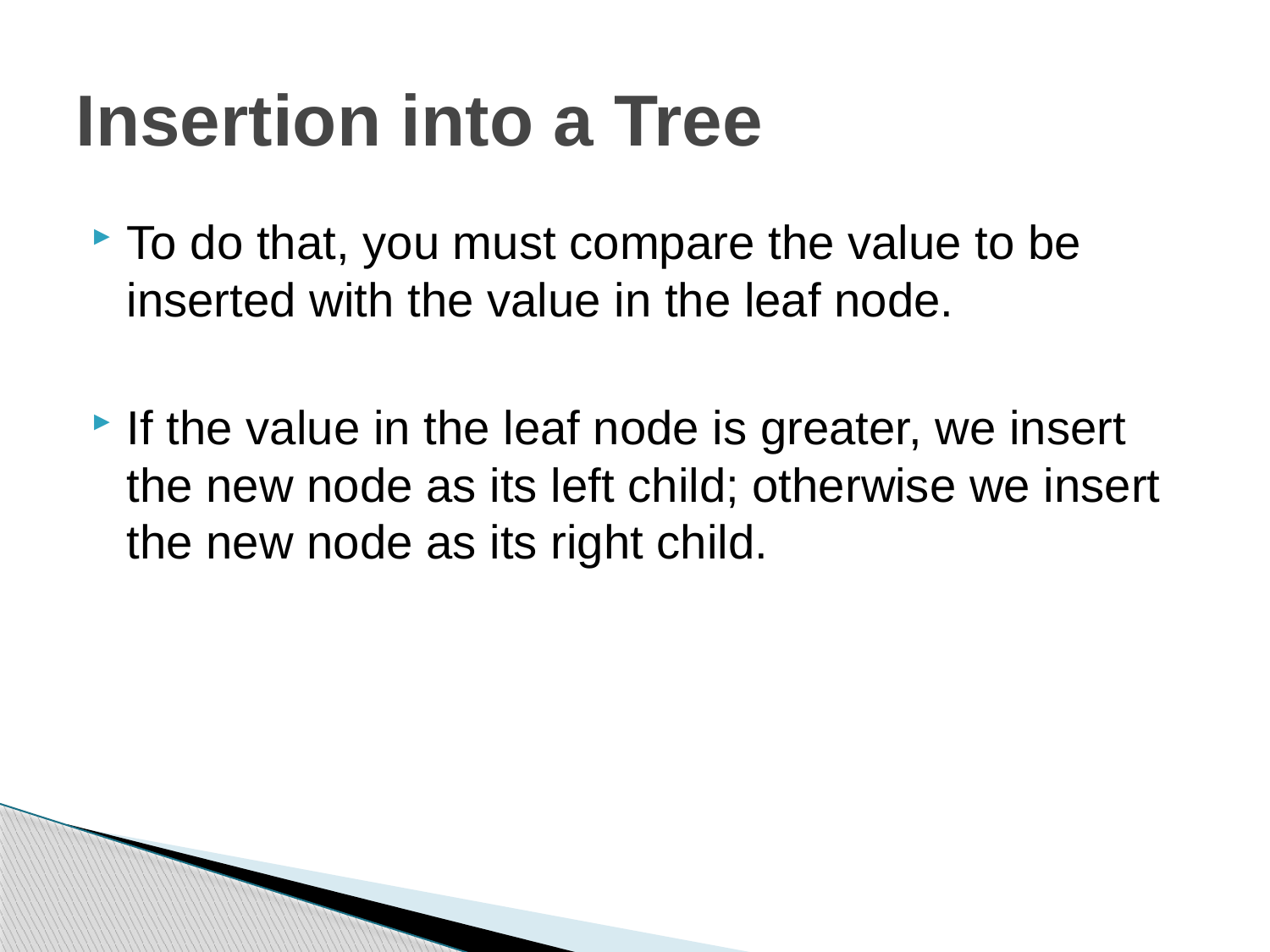

# Insertion into a Tree
To do that, you must compare the value to be inserted with the value in the leaf node.

If the value in the leaf node is greater, we insert the new node as its left child; otherwise we insert the new node as its right child.